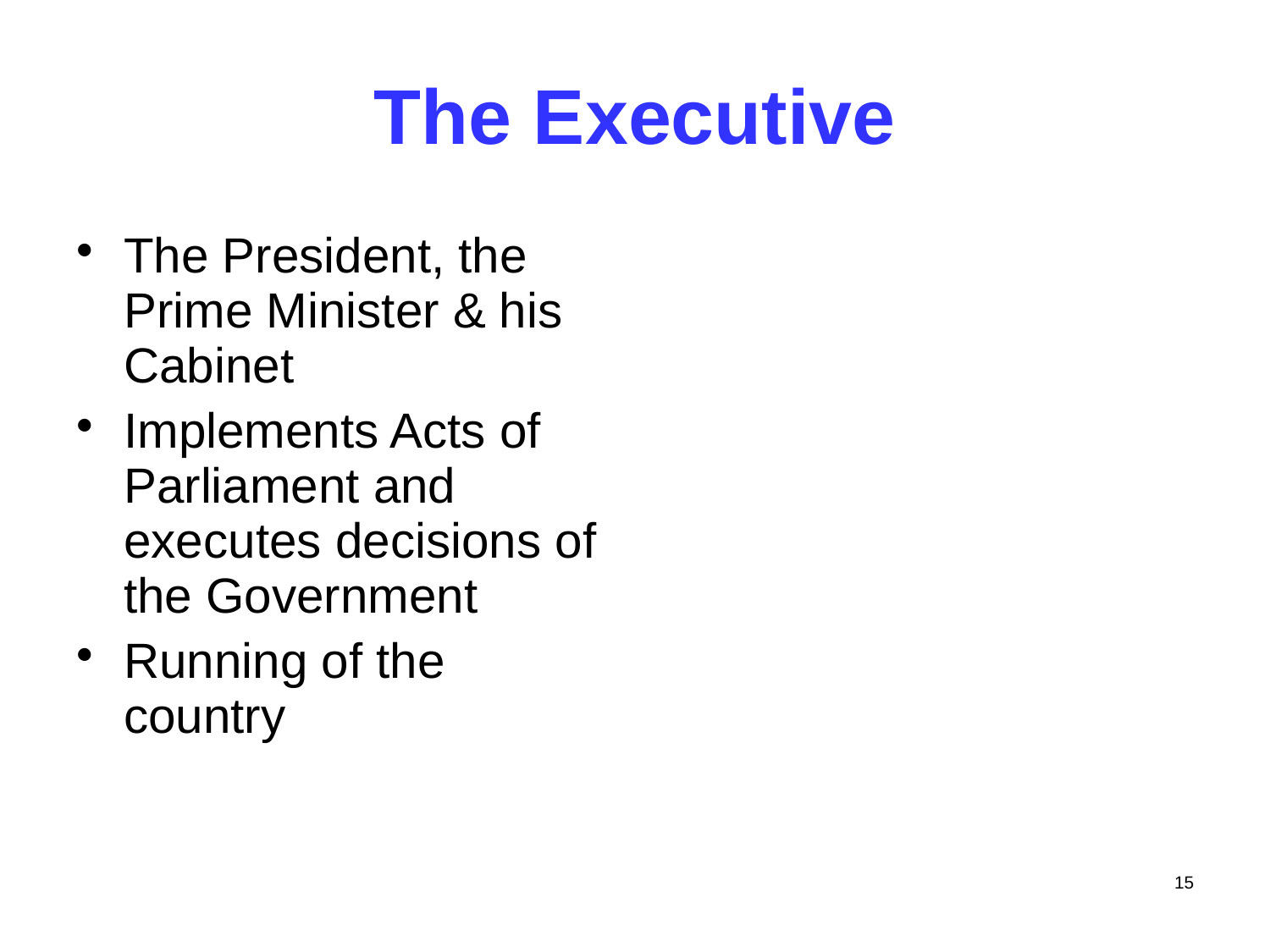

# The Executive
The President, the Prime Minister & his Cabinet
Implements Acts of Parliament and executes decisions of the Government
Running of the country

15